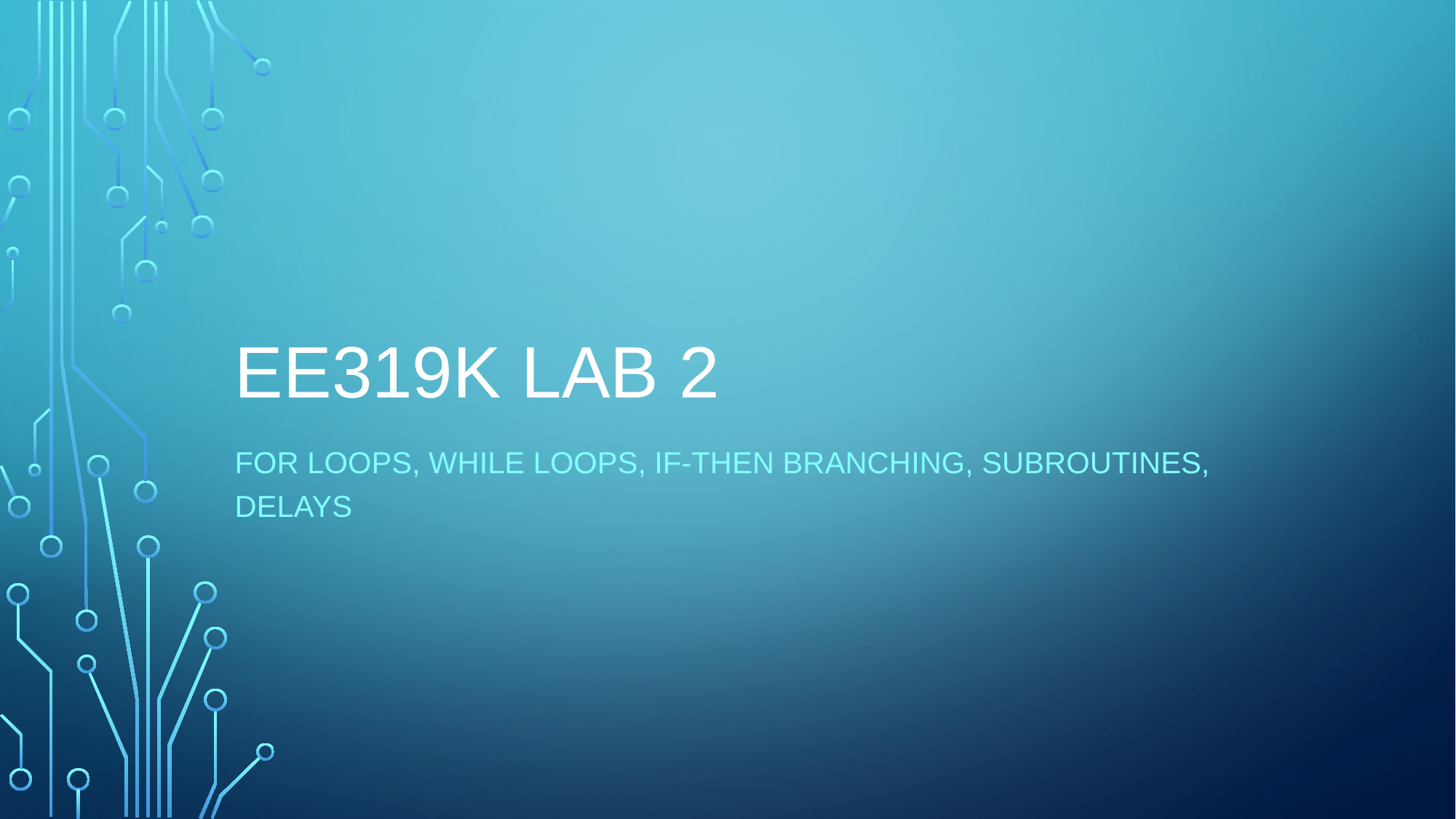

# EE319K Lab 2
For loops, while loops, if-then branching, subroutines, delays